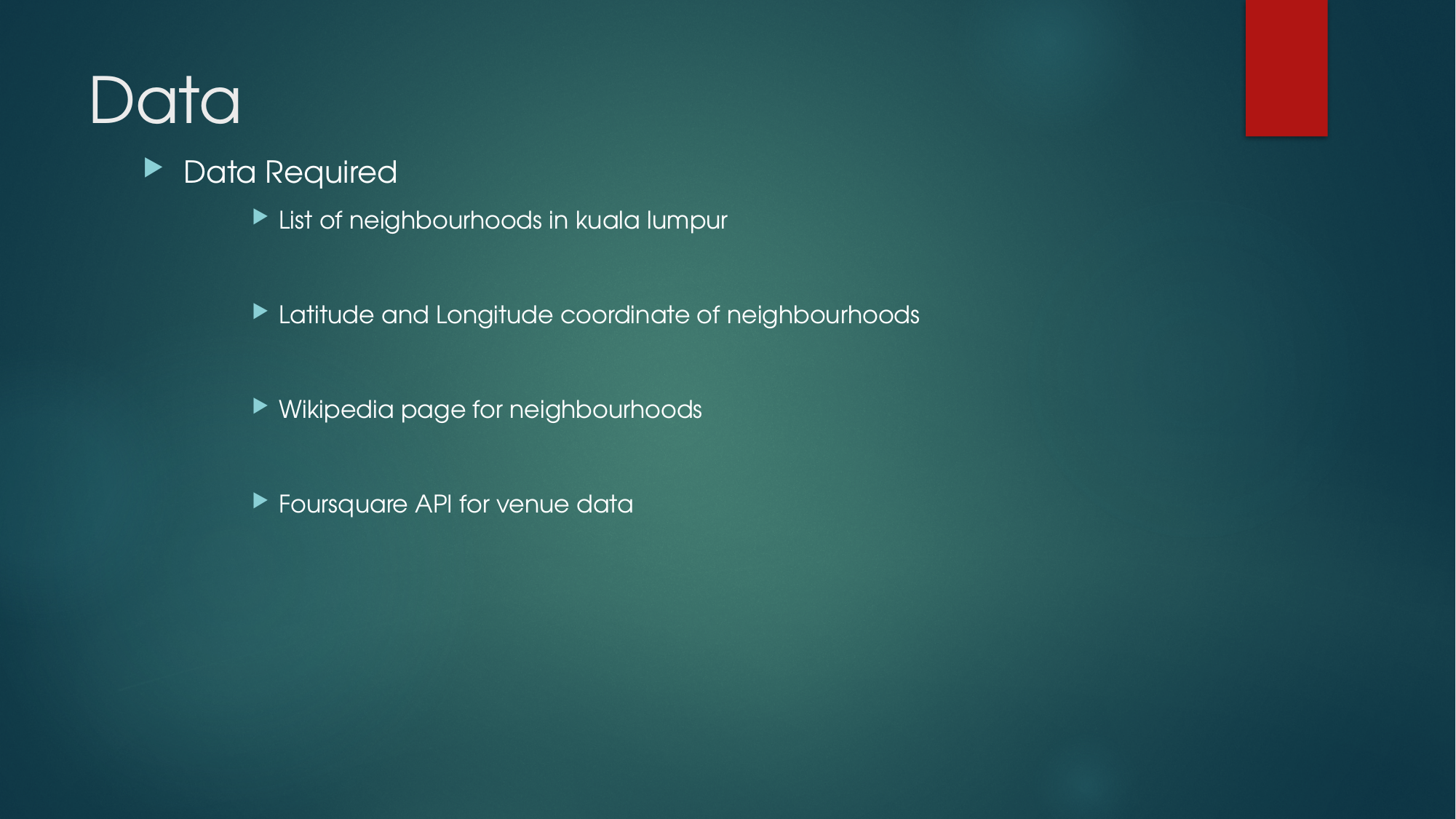

# Data
Data Required
List of neighbourhoods in kuala lumpur

Latitude and Longitude coordinate of neighbourhoods

Wikipedia page for neighbourhoods

Foursquare API for venue data